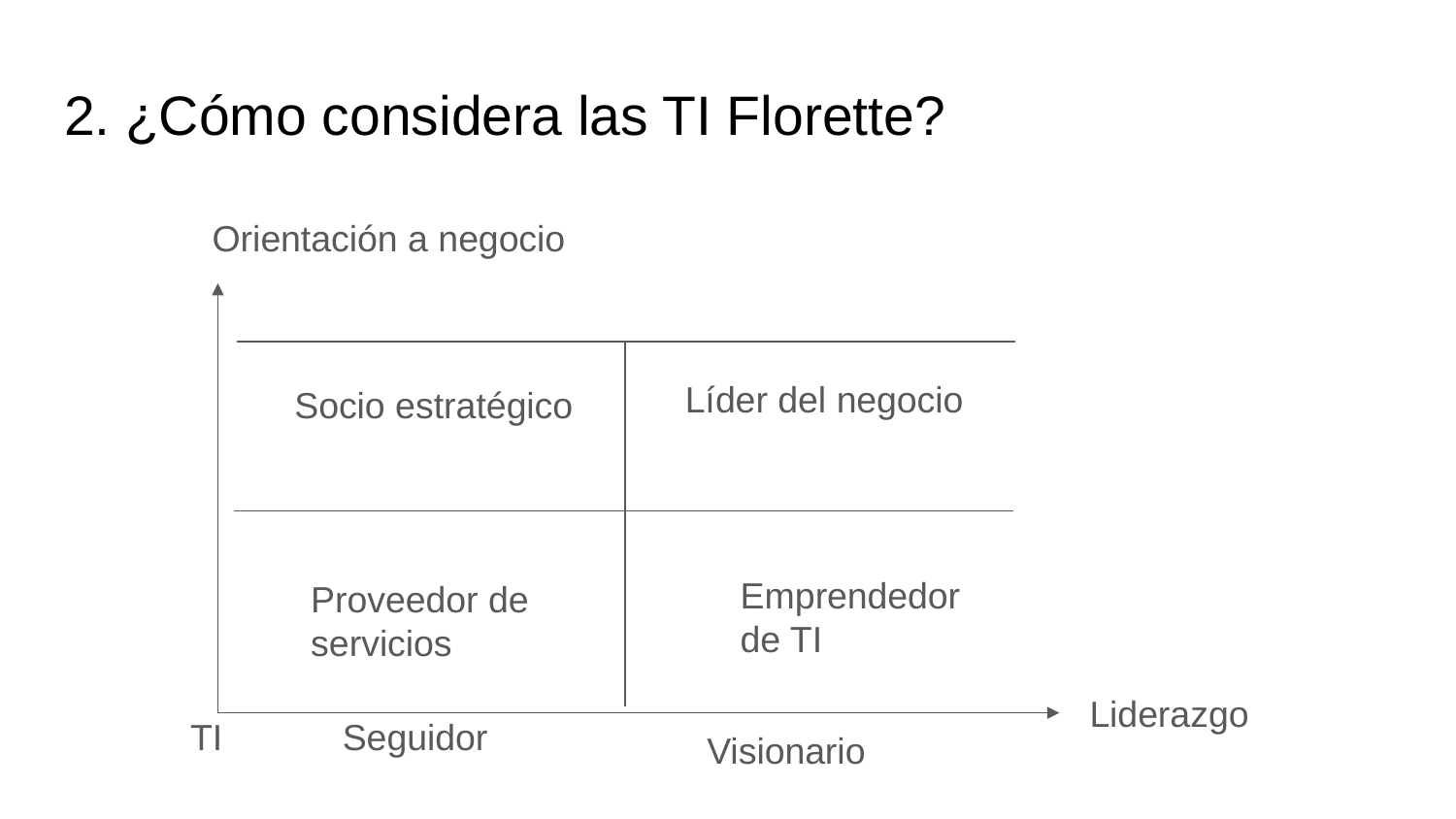

# 2. ¿Cómo considera las TI Florette?
Orientación a negocio
Líder del negocio
Socio estratégico
Emprendedor de TI
Proveedor de servicios
Liderazgo
TI
Seguidor
Visionario